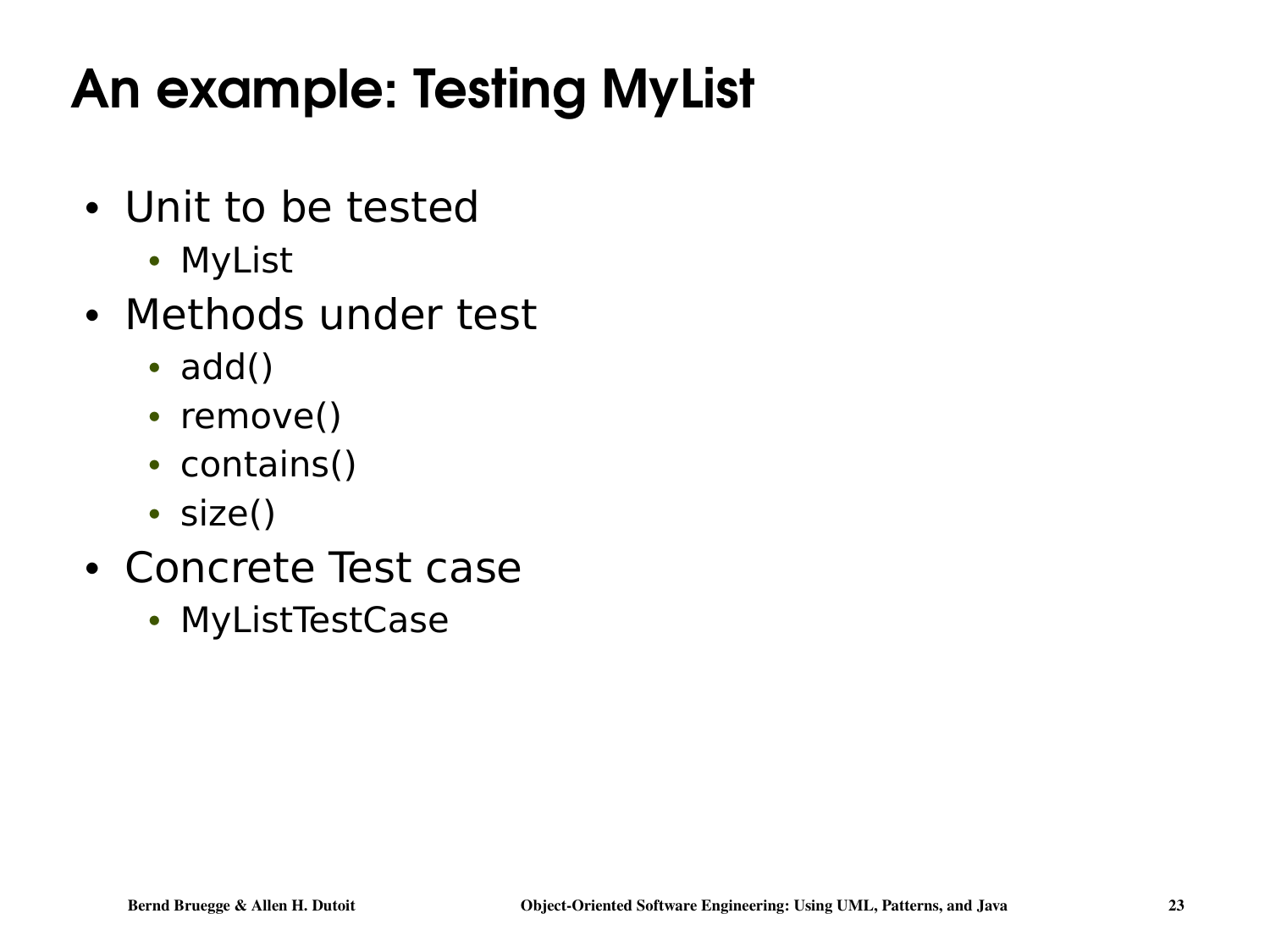

# An example: Testing MyList
Unit to be tested
MyList
Methods under test
add()
remove()
contains()
size()
Concrete Test case
MyListTestCase